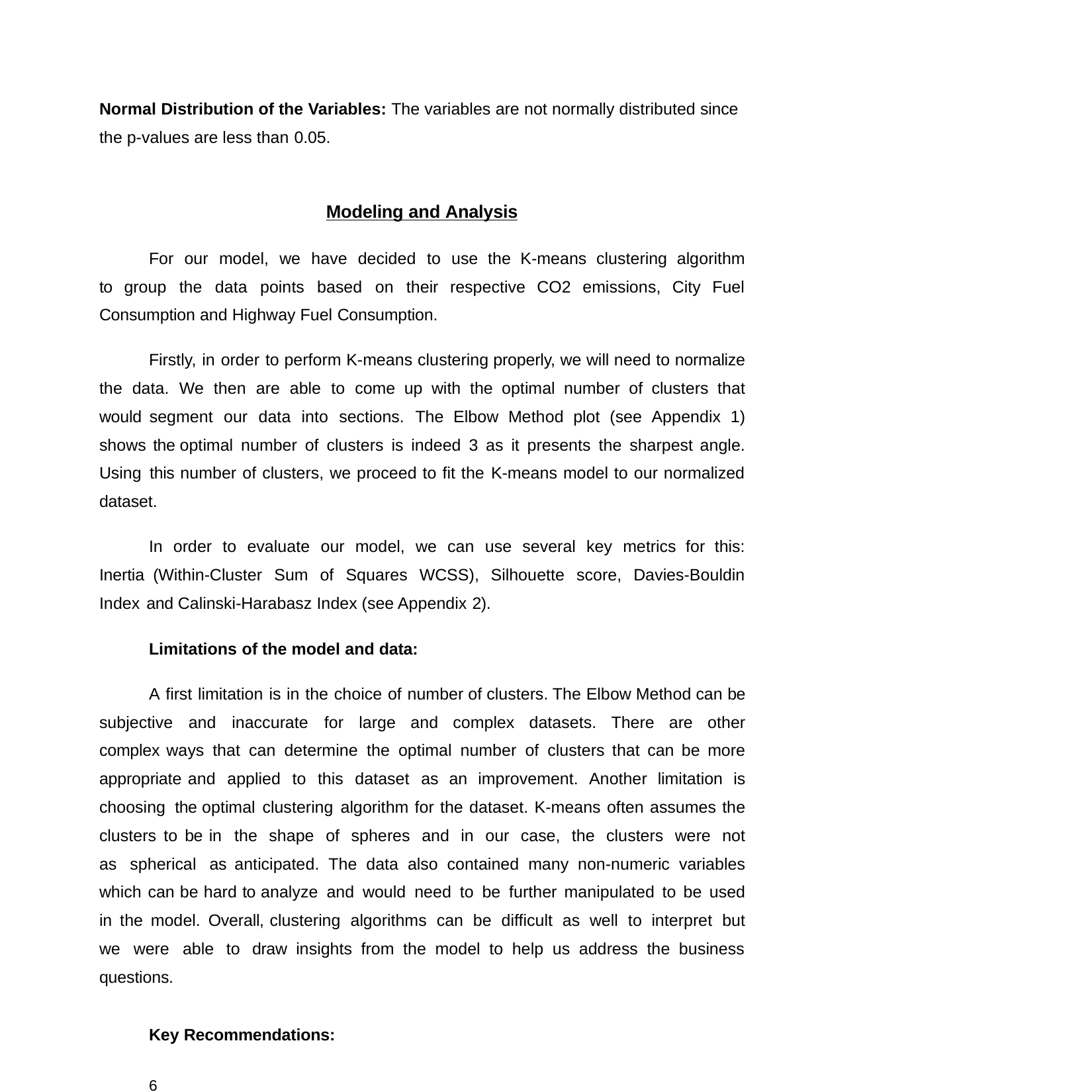

Normal Distribution of the Variables: The variables are not normally distributed since the p-values are less than 0.05.
Modeling and Analysis
For our model, we have decided to use the K-means clustering algorithm to group the data points based on their respective CO2 emissions, City Fuel Consumption and Highway Fuel Consumption.
Firstly, in order to perform K-means clustering properly, we will need to normalize the data. We then are able to come up with the optimal number of clusters that would segment our data into sections. The Elbow Method plot (see Appendix 1) shows the optimal number of clusters is indeed 3 as it presents the sharpest angle. Using this number of clusters, we proceed to fit the K-means model to our normalized dataset.
In order to evaluate our model, we can use several key metrics for this: Inertia (Within-Cluster Sum of Squares WCSS), Silhouette score, Davies-Bouldin Index and Calinski-Harabasz Index (see Appendix 2).

Limitations of the model and data:
A first limitation is in the choice of number of clusters. The Elbow Method can be subjective and inaccurate for large and complex datasets. There are other complex ways that can determine the optimal number of clusters that can be more appropriate and applied to this dataset as an improvement. Another limitation is choosing the optimal clustering algorithm for the dataset. K-means often assumes the clusters to be in the shape of spheres and in our case, the clusters were not as spherical as anticipated. The data also contained many non-numeric variables which can be hard to analyze and would need to be further manipulated to be used in the model. Overall, clustering algorithms can be difficult as well to interpret but we were able to draw insights from the model to help us address the business questions.

Key Recommendations:

6